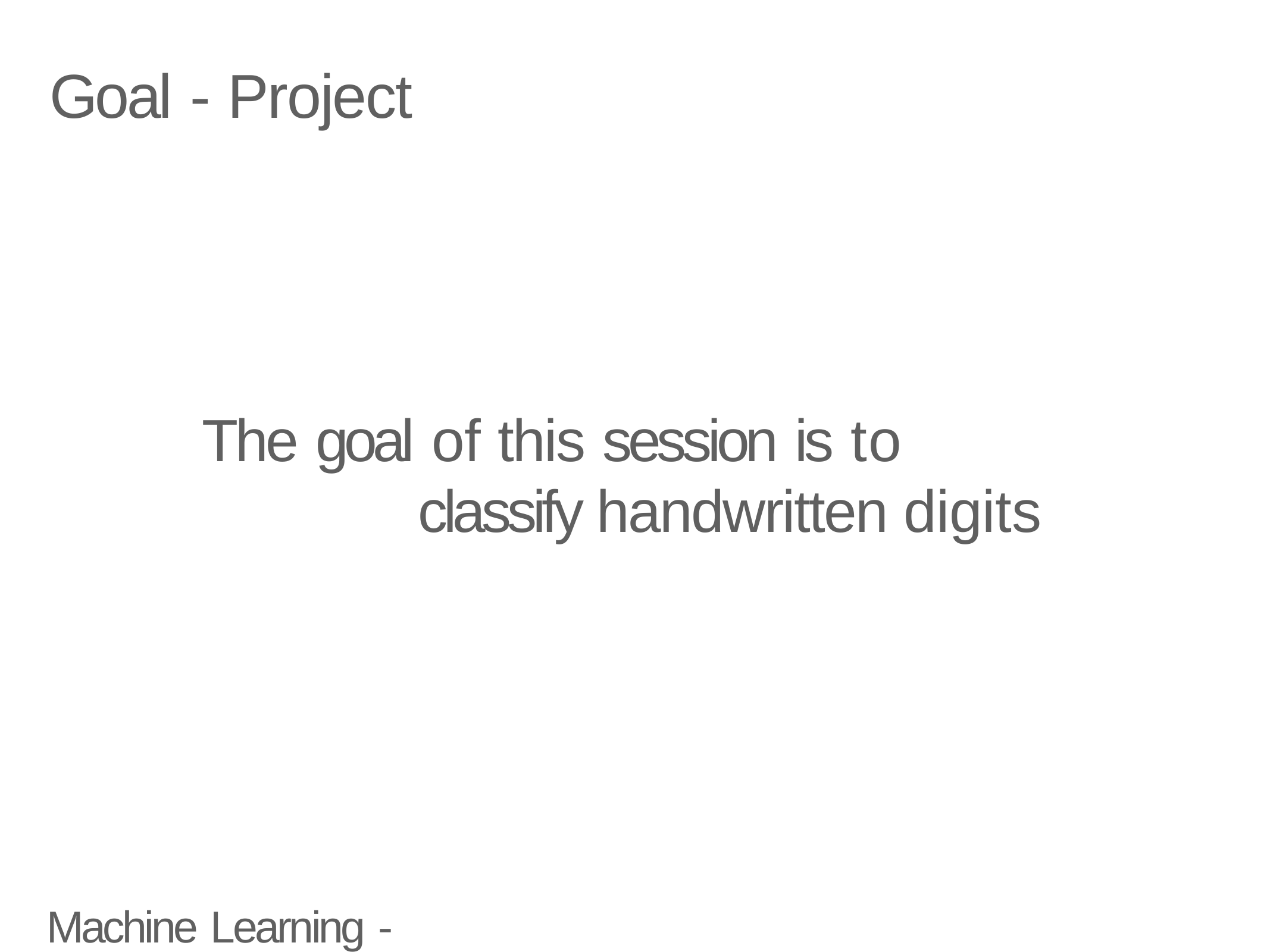

# Goal - Project
The goal of this session is to classify handwritten digits
Machine Learning - Classfication